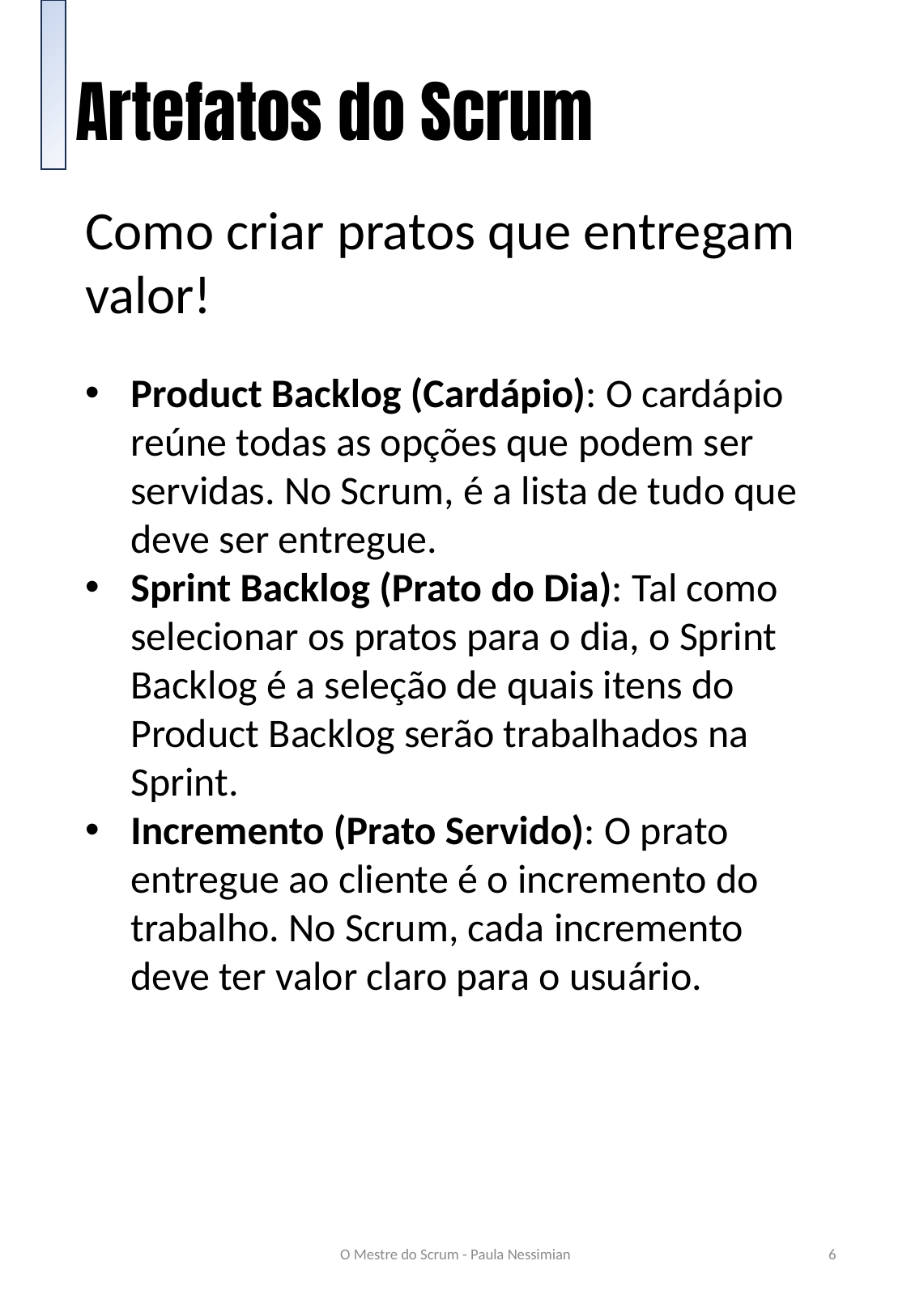

Artefatos do Scrum
Como criar pratos que entregam valor!
Product Backlog (Cardápio): O cardápio reúne todas as opções que podem ser servidas. No Scrum, é a lista de tudo que deve ser entregue.
Sprint Backlog (Prato do Dia): Tal como selecionar os pratos para o dia, o Sprint Backlog é a seleção de quais itens do Product Backlog serão trabalhados na Sprint.
Incremento (Prato Servido): O prato entregue ao cliente é o incremento do trabalho. No Scrum, cada incremento deve ter valor claro para o usuário.
O Mestre do Scrum - Paula Nessimian
6